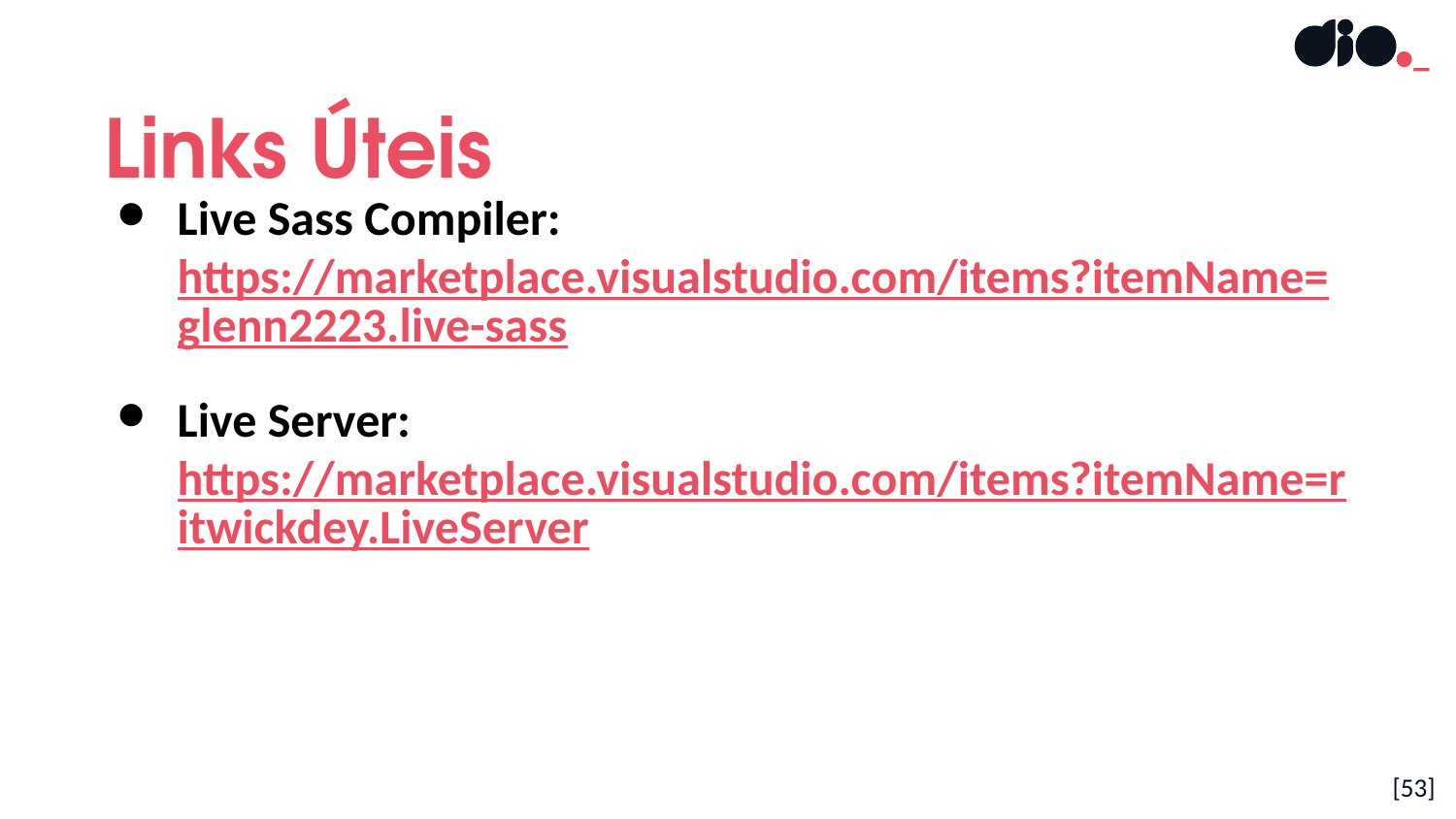

Links Úteis
Live Sass Compiler: https://marketplace.visualstudio.com/items?itemName=glenn2223.live-sass
Live Server: https://marketplace.visualstudio.com/items?itemName=ritwickdey.LiveServer

[53]